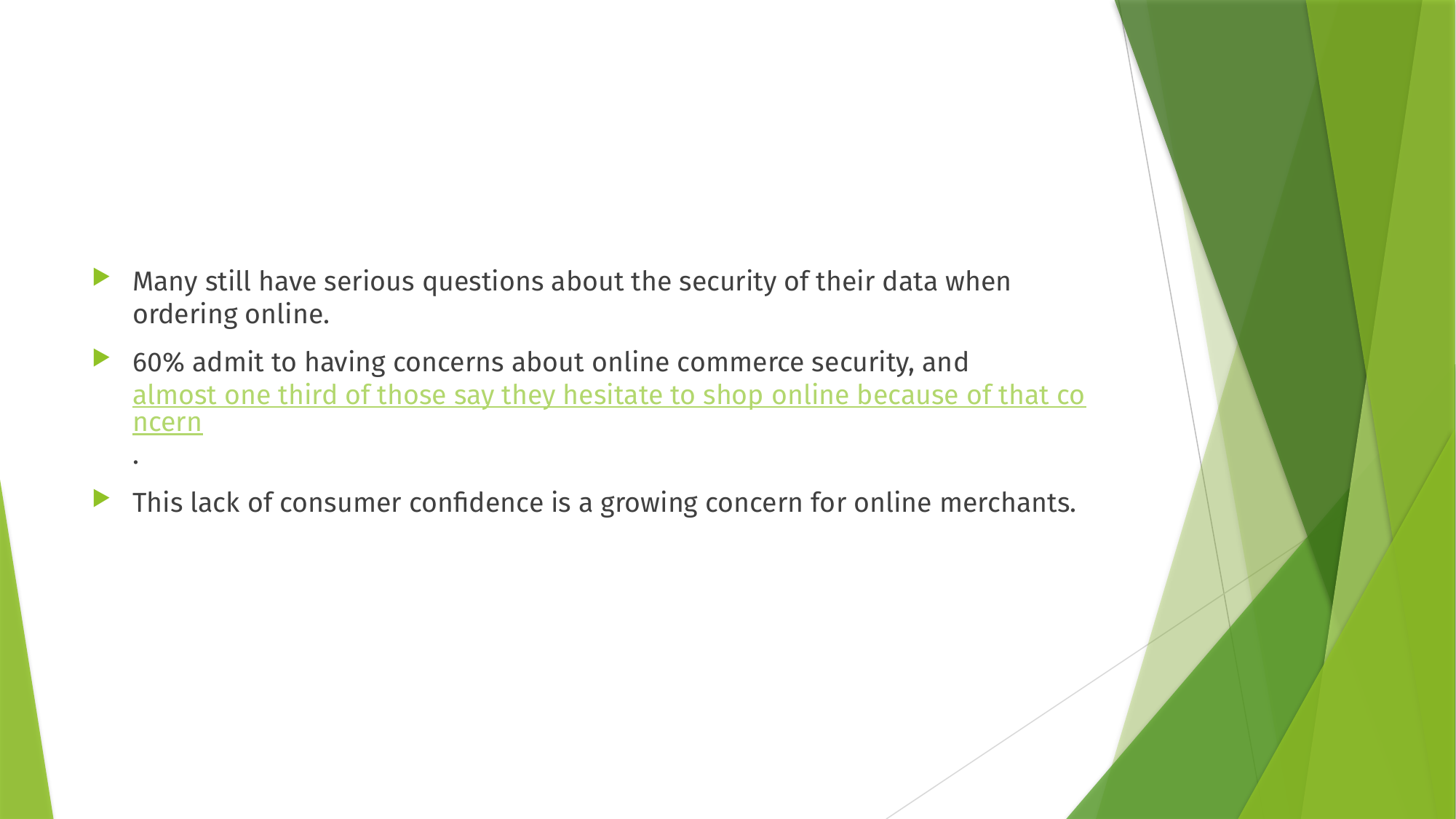

#
Many still have serious questions about the security of their data when ordering online.
60% admit to having concerns about online commerce security, and almost one third of those say they hesitate to shop online because of that concern.
This lack of consumer confidence is a growing concern for online merchants.